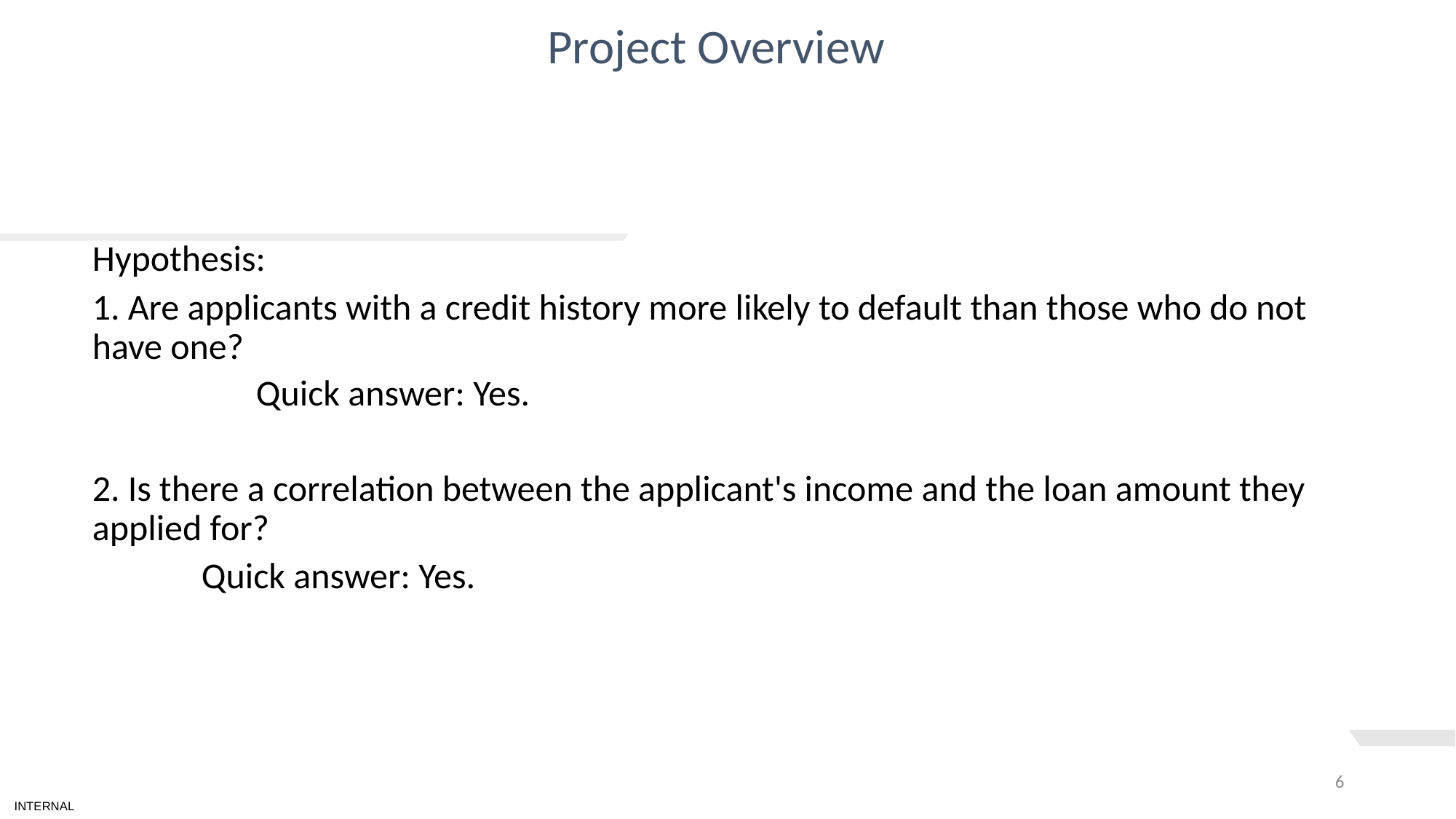

Project Overview
# TEXT LAYOUT 1
Hypothesis:
1. Are applicants with a credit history more likely to default than those who do not have one?
	Quick answer: Yes.

2. Is there a correlation between the applicant's income and the loan amount they applied for?
	Quick answer: Yes.

6